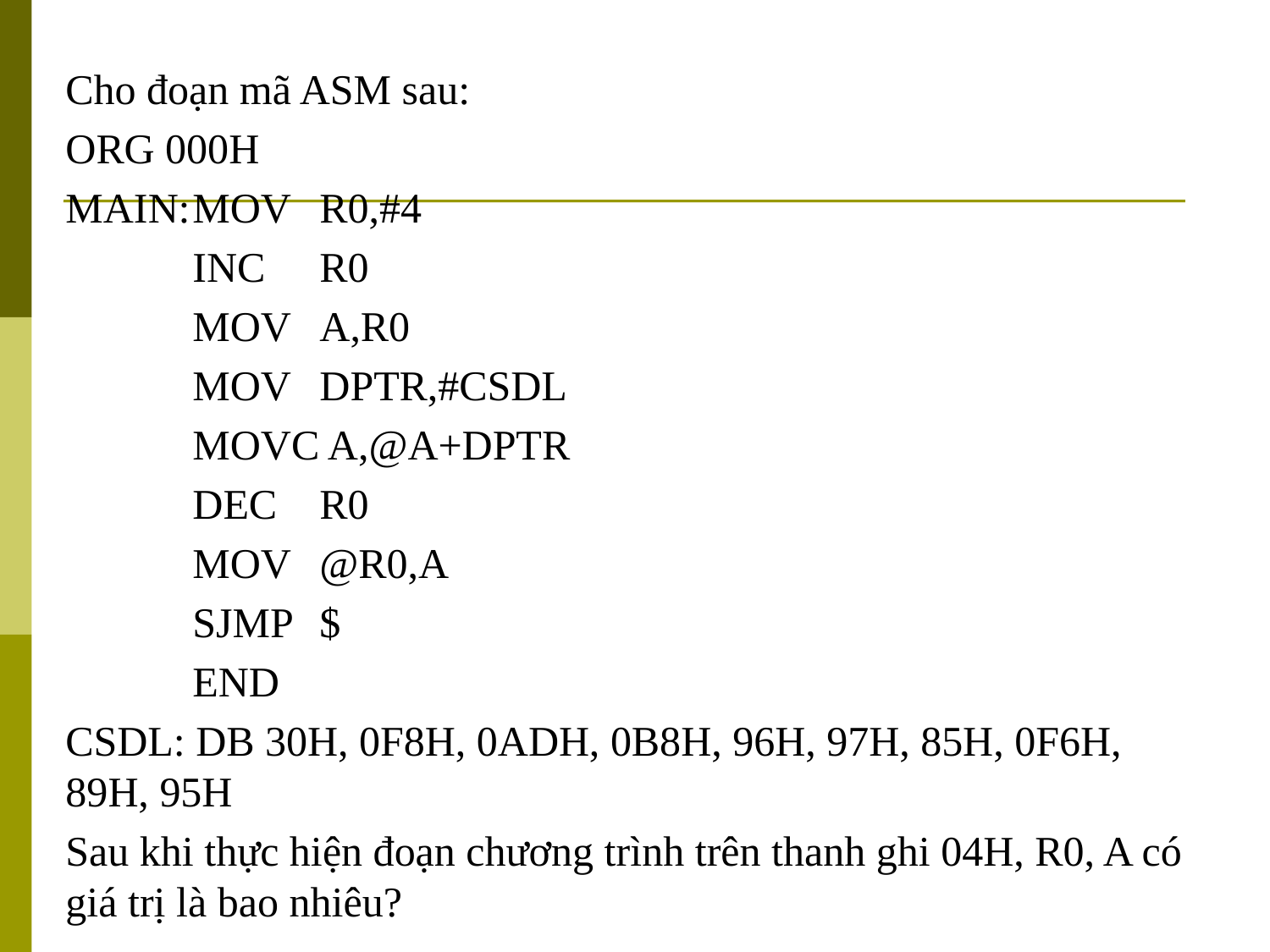

Cho đoạn mã ASM sau:
ORG 000H
MAIN:	MOV	R0,#4
	INC	R0
	MOV	A,R0
	MOV	DPTR,#CSDL
	MOVC A,@A+DPTR
	DEC	R0
	MOV	@R0,A
	SJMP	$
	END
CSDL: DB 30H, 0F8H, 0ADH, 0B8H, 96H, 97H, 85H, 0F6H, 89H, 95H
Sau khi thực hiện đoạn chương trình trên thanh ghi 04H, R0, A có giá trị là bao nhiêu?